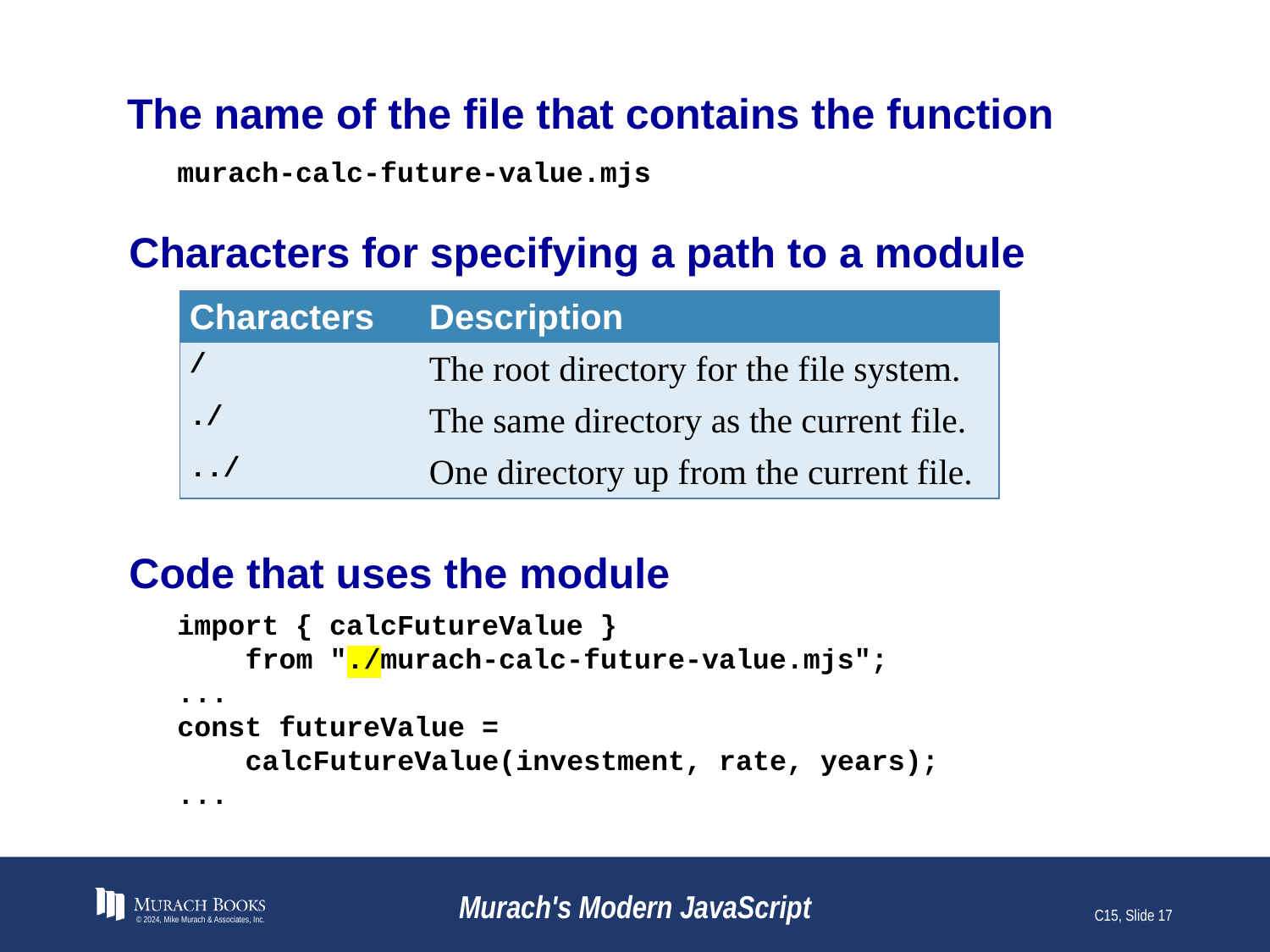

# The name of the file that contains the function
murach-calc-future-value.mjs
Characters for specifying a path to a module

| Characters | Description |
| --- | --- |
| / | The root directory for the file system. |
| ./ | The same directory as the current file. |
| ../ | One directory up from the current file. |
Code that uses the module
import { calcFutureValue }
    from "./murach-calc-future-value.mjs";
...
const futureValue =
    calcFutureValue(investment, rate, years);
...

© 2024, Mike Murach & Associates, Inc.
Murach's Modern JavaScript

C15, Slide 17